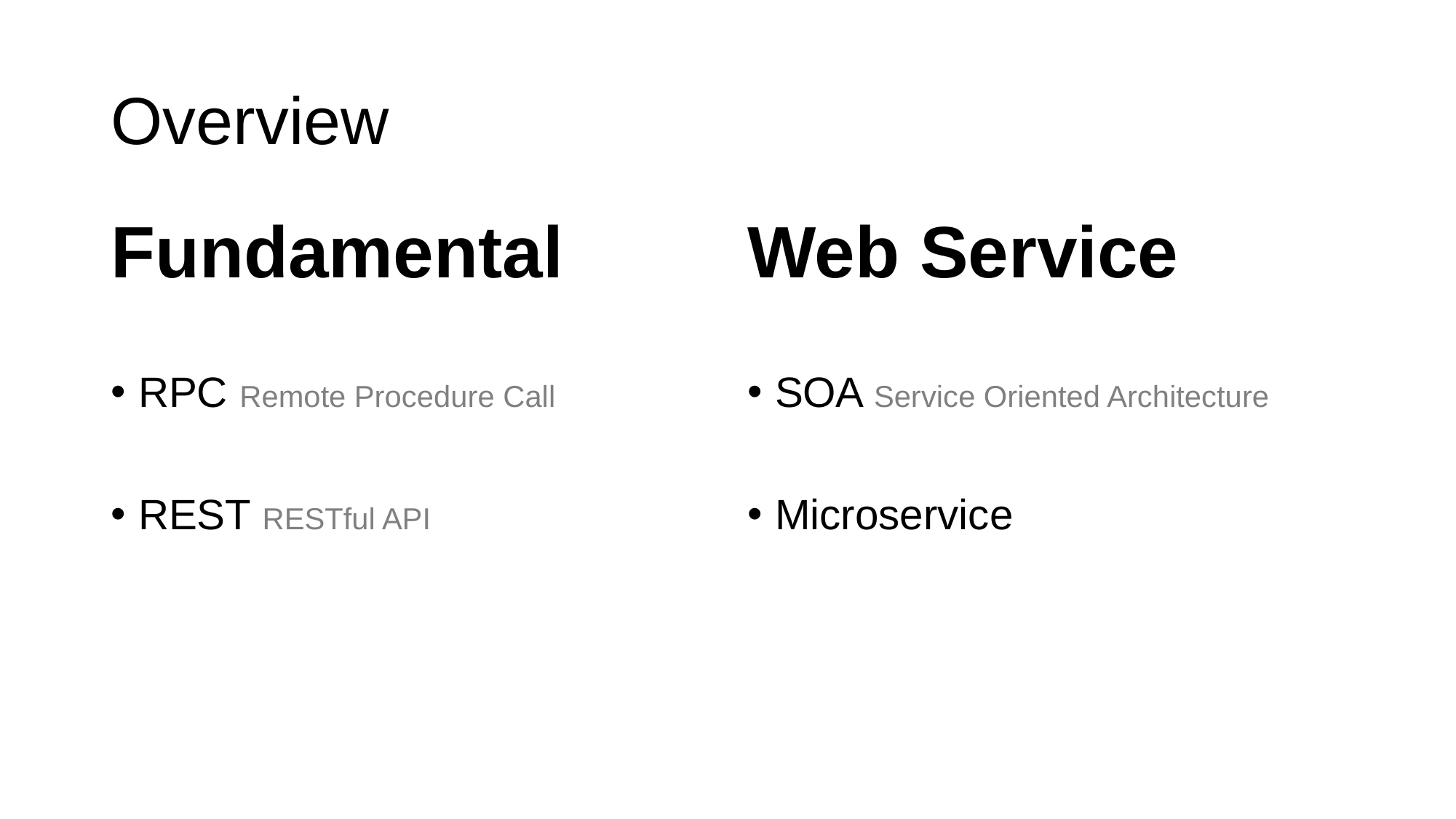

# Overview
Fundamental
Web Service

RPC Remote Procedure Call

REST RESTful API

SOA Service Oriented Architecture

Microservice